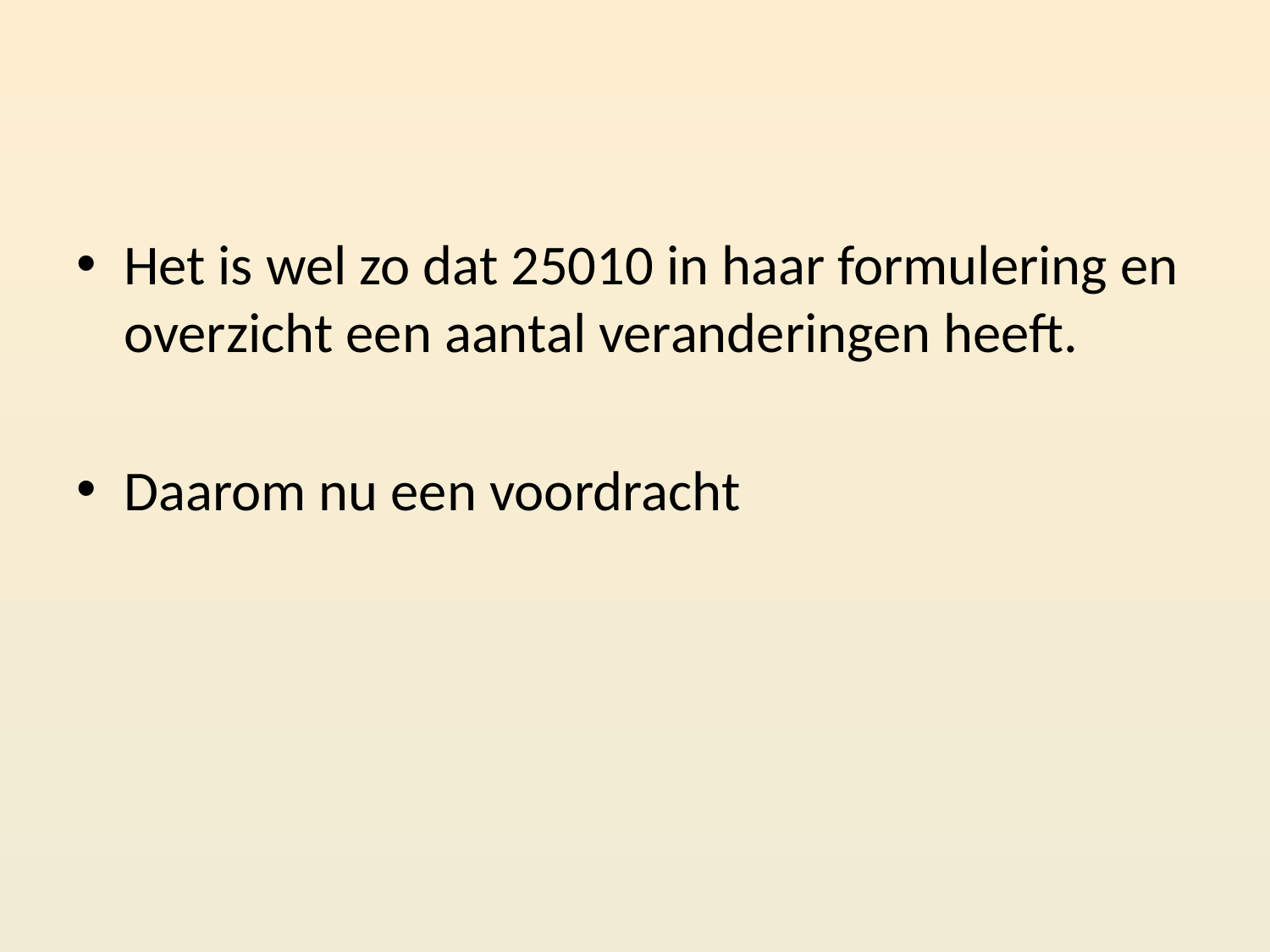

#
Het is wel zo dat 25010 in haar formulering en overzicht een aantal veranderingen heeft.

Daarom nu een voordracht